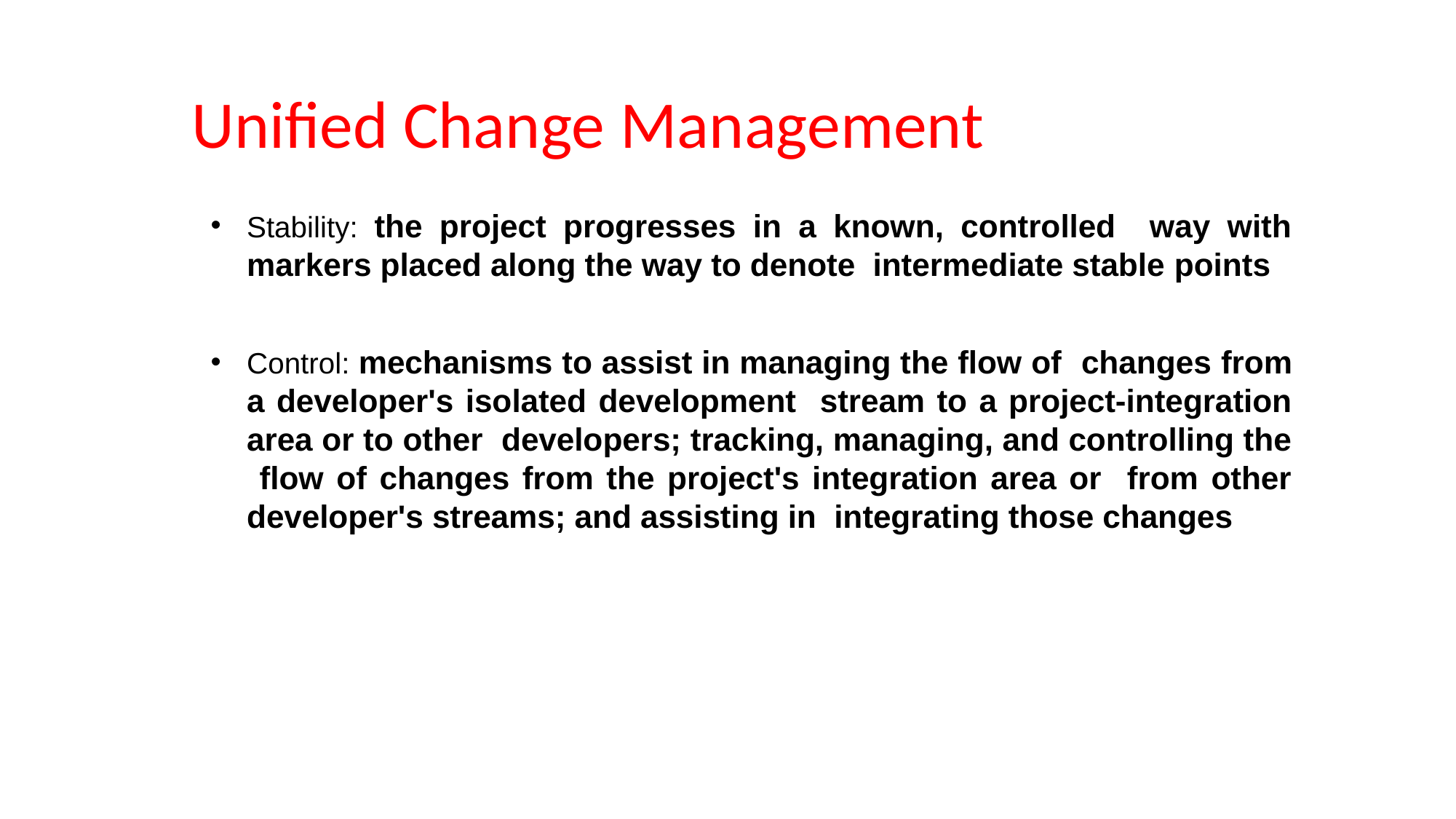

# Unified Change Management
Stability: the project progresses in a known, controlled  way with markers placed along the way to denote  intermediate stable points

Control: mechanisms to assist in managing the flow of  changes from a developer's isolated development  stream to a project-integration area or to other  developers; tracking, managing, and controlling the  flow of changes from the project's integration area or  from other developer's streams; and assisting in  integrating those changes